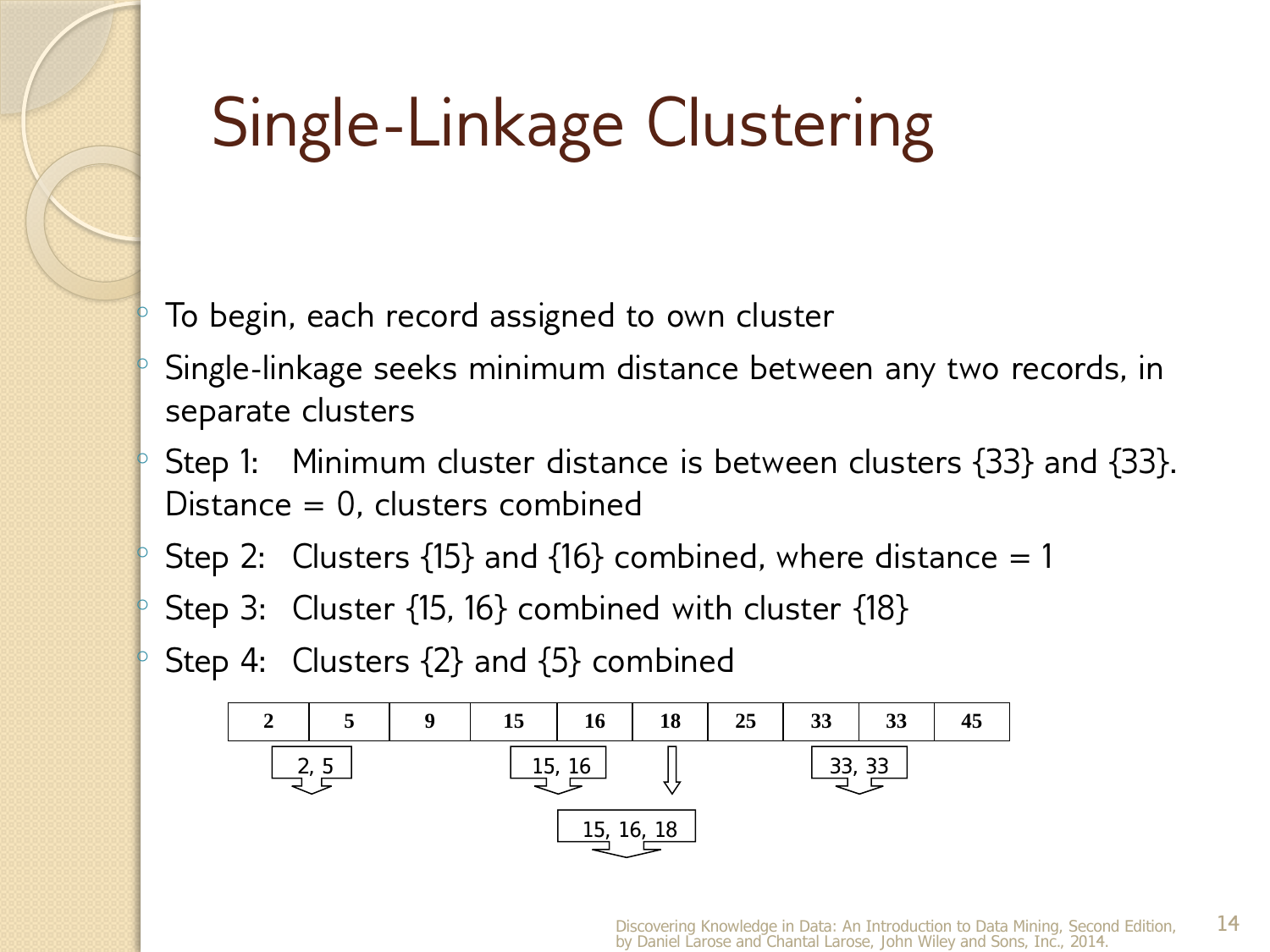

# Single-Linkage Clustering
To begin, each record assigned to own cluster
Single-linkage seeks minimum distance between any two records, in separate clusters
Step 1:	Minimum cluster distance is between clusters {33} and {33}. Distance = 0, clusters combined
Step 2:	Clusters {15} and {16} combined, where distance = 1
Step 3:	Cluster {15, 16} combined with cluster {18}
Step 4:	Clusters {2} and {5} combined

| 2 | 5 | 9 | 15 | 16 | 18 | 25 | 33 | 33 | 45 |
| --- | --- | --- | --- | --- | --- | --- | --- | --- | --- |
  2, 5
 15, 16

33, 33
 15, 16, 18
Discovering Knowledge in Data: An Introduction to Data Mining, Second Edition, by Daniel Larose and Chantal Larose, John Wiley and Sons, Inc., 2014.
14